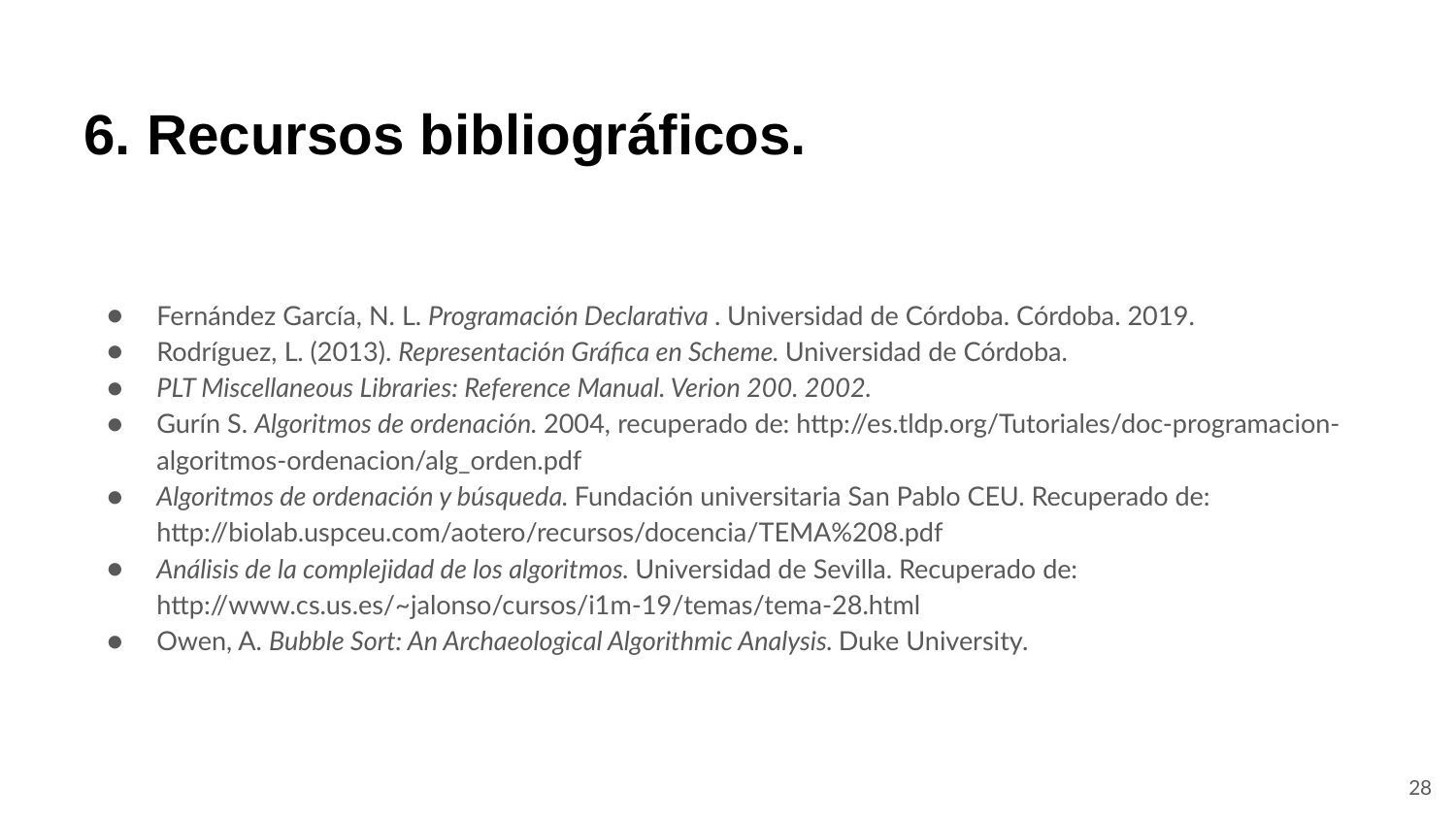

# 6. Recursos bibliográficos.
Fernández García, N. L. Programación Declarativa . Universidad de Córdoba. Córdoba. 2019.
Rodríguez, L. (2013). Representación Gráfica en Scheme. Universidad de Córdoba.
PLT Miscellaneous Libraries: Reference Manual. Verion 200. 2002.
Gurín S. Algoritmos de ordenación. 2004, recuperado de: http://es.tldp.org/Tutoriales/doc-programacion-algoritmos-ordenacion/alg_orden.pdf
Algoritmos de ordenación y búsqueda. Fundación universitaria San Pablo CEU. Recuperado de: http://biolab.uspceu.com/aotero/recursos/docencia/TEMA%208.pdf
Análisis de la complejidad de los algoritmos. Universidad de Sevilla. Recuperado de: http://www.cs.us.es/~jalonso/cursos/i1m-19/temas/tema-28.html
Owen, A. Bubble Sort: An Archaeological Algorithmic Analysis. Duke University.

28